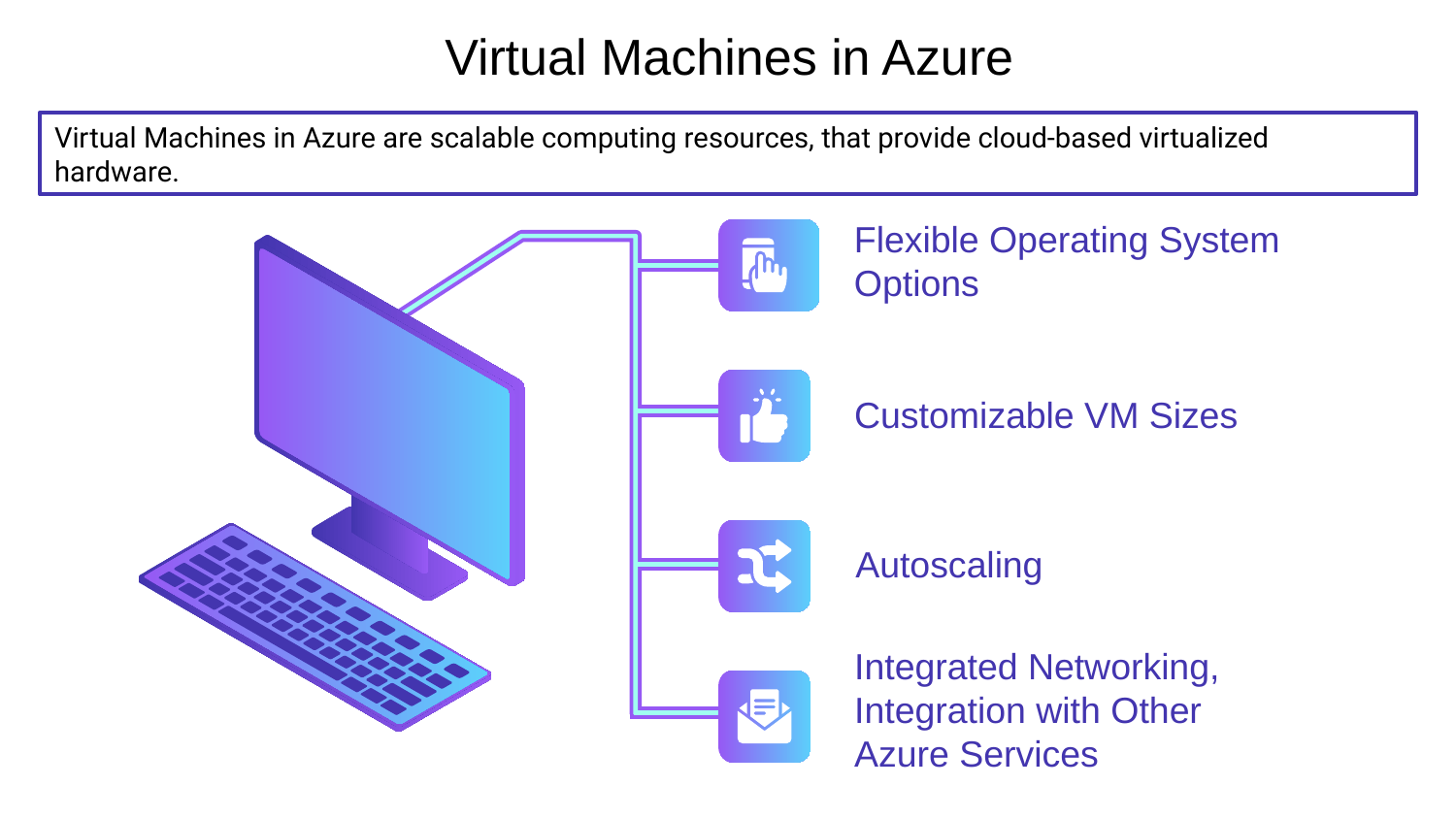

# Virtual Machines in Azure
Virtual Machines in Azure are scalable computing resources, that provide cloud-based virtualized hardware.

Flexible Operating System Options

Customizable VM Sizes

Autoscaling

Integrated Networking, Integration with Other Azure Services